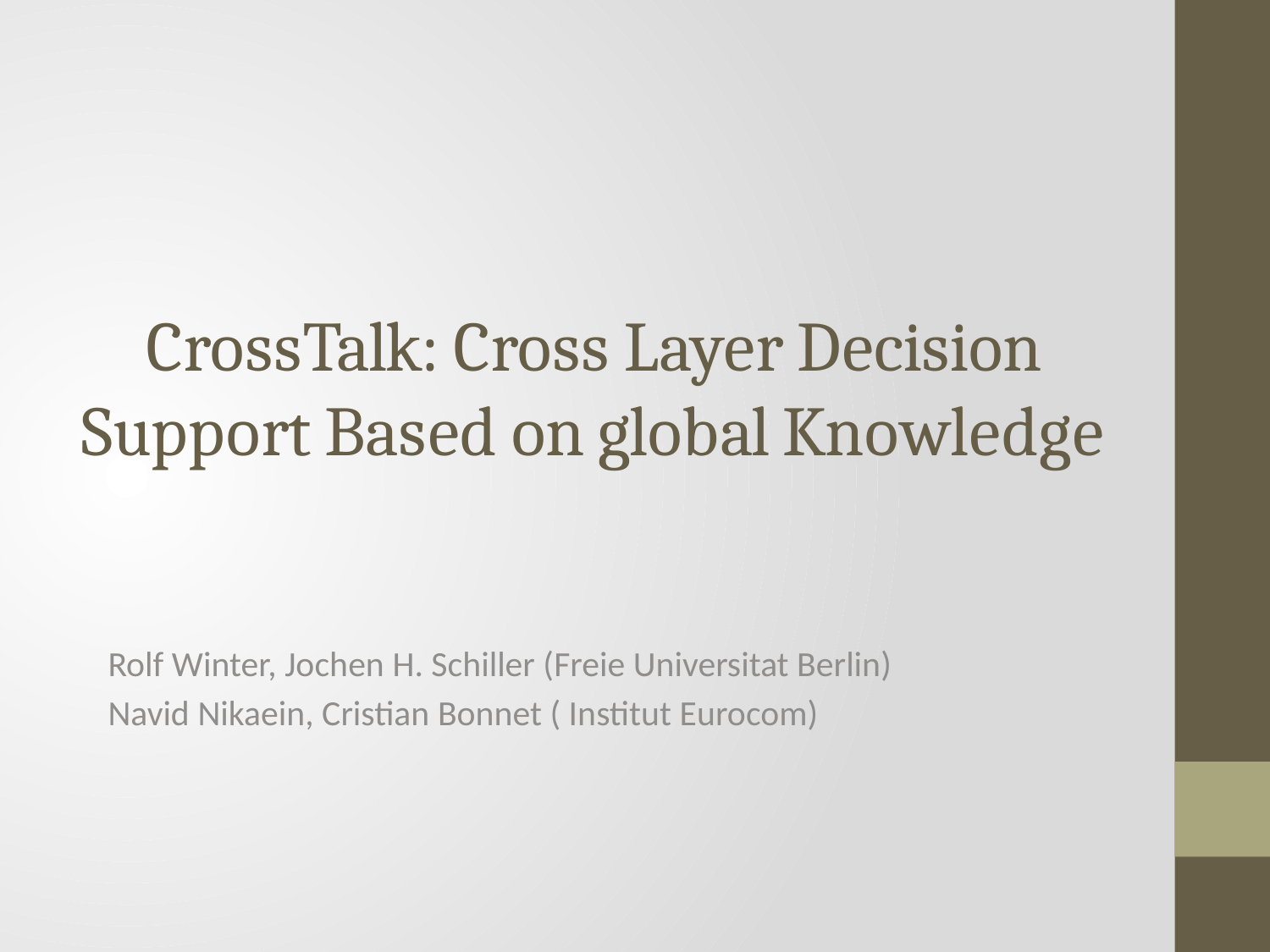

# CrossTalk: Cross Layer Decision Support Based on global Knowledge
Rolf Winter, Jochen H. Schiller (Freie Universitat Berlin)
Navid Nikaein, Cristian Bonnet ( Institut Eurocom)